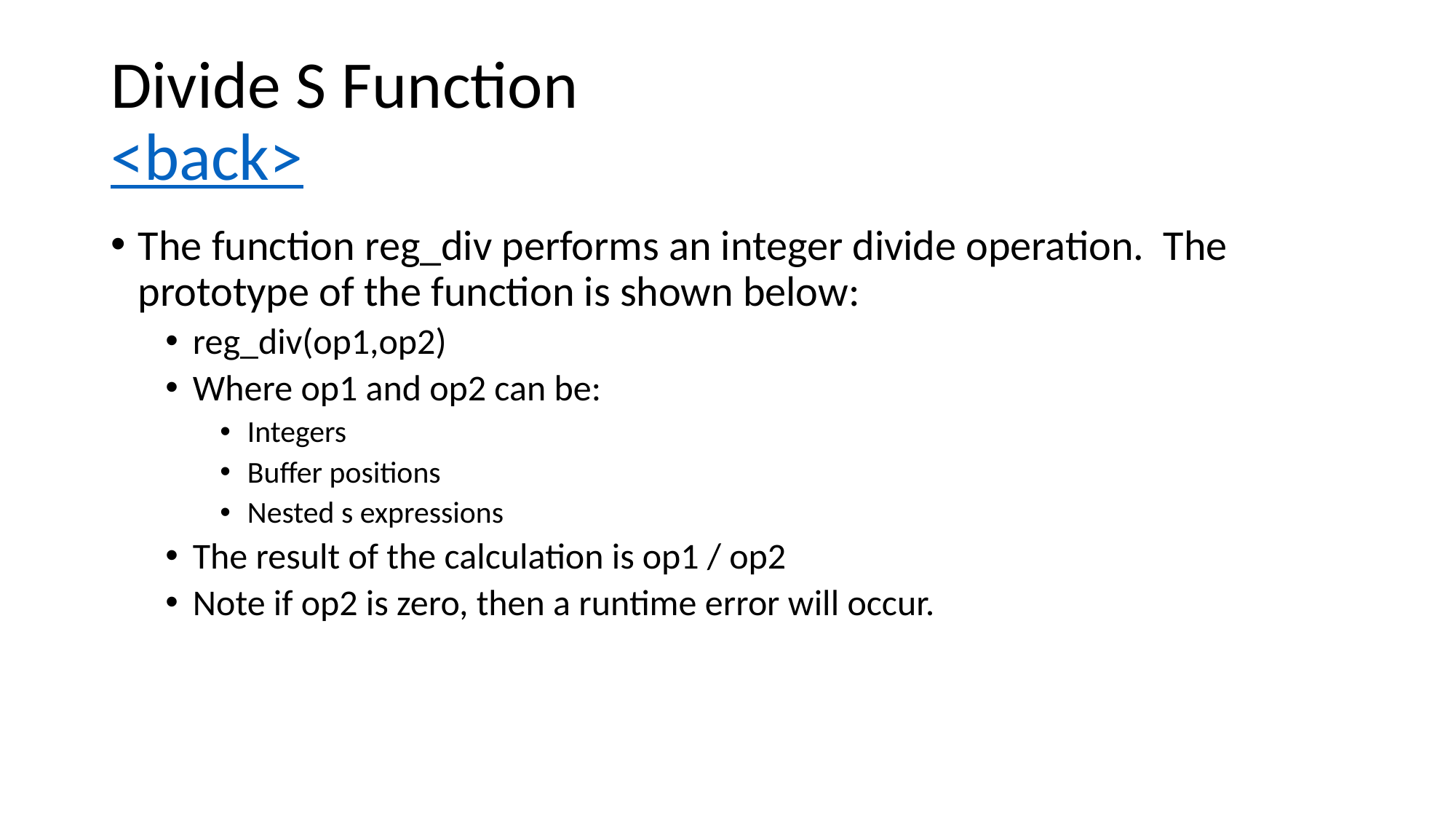

# Divide S Function <back>
The function reg_div performs an integer divide operation.  The prototype of the function is shown below:
reg_div(op1,op2)
Where op1 and op2 can be:
Integers
Buffer positions
Nested s expressions
The result of the calculation is op1 / op2
Note if op2 is zero, then a runtime error will occur.